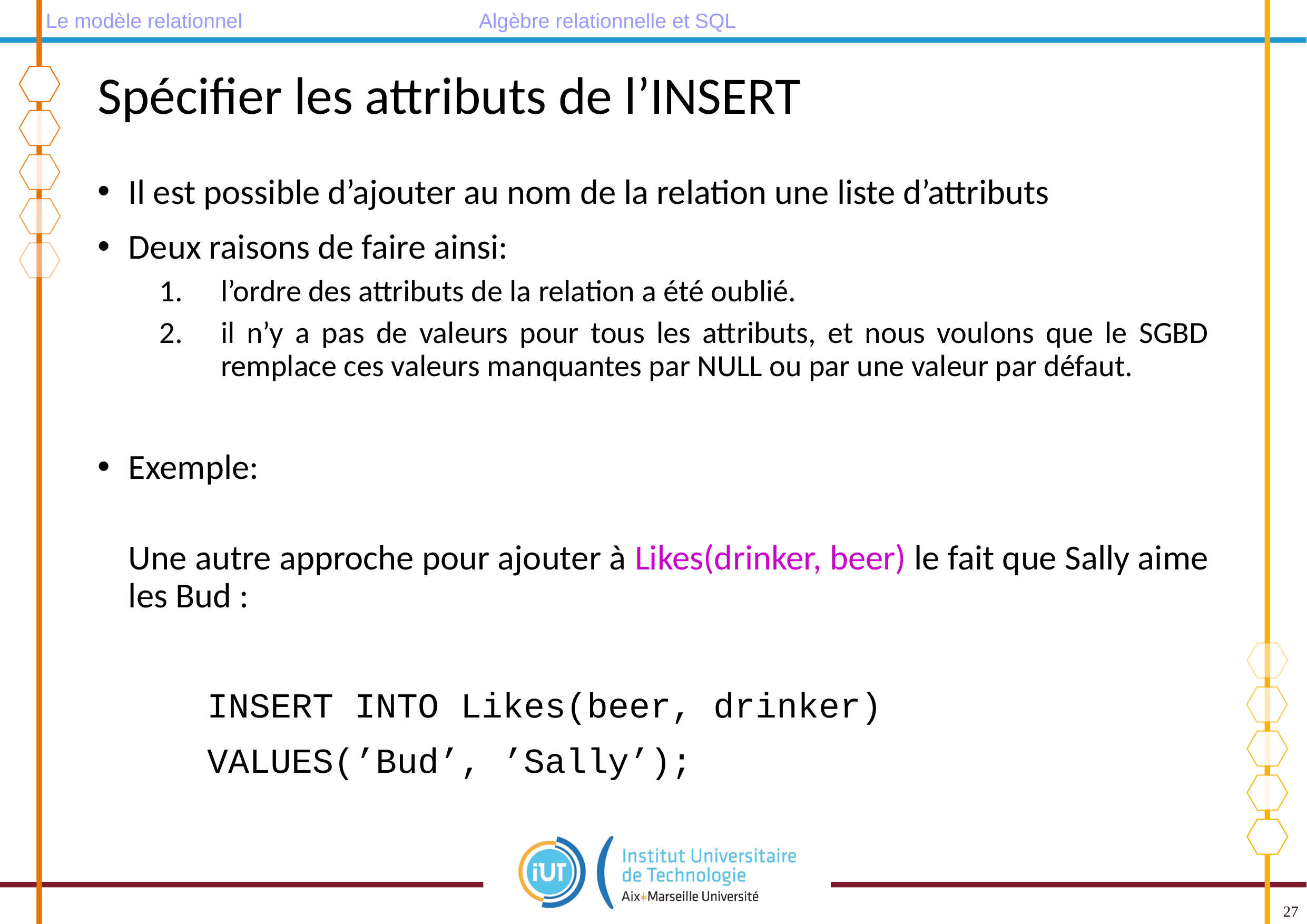

Le modèle relationnel
Algèbre relationnelle et SQL
Modifications des données en SQL
# Spécifier les attributs de l’INSERT
Il est possible d’ajouter au nom de la relation une liste d’attributs
Deux raisons de faire ainsi:
l’ordre des attributs de la relation a été oublié.
il n’y a pas de valeurs pour tous les attributs, et nous voulons que le SGBD remplace ces valeurs manquantes par NULL ou par une valeur par défaut.

Exemple:

	Une autre approche pour ajouter à Likes(drinker, beer) le fait que Sally aime les Bud :

		INSERT INTO Likes(beer, drinker)
		VALUES(’Bud’, ’Sally’);

27